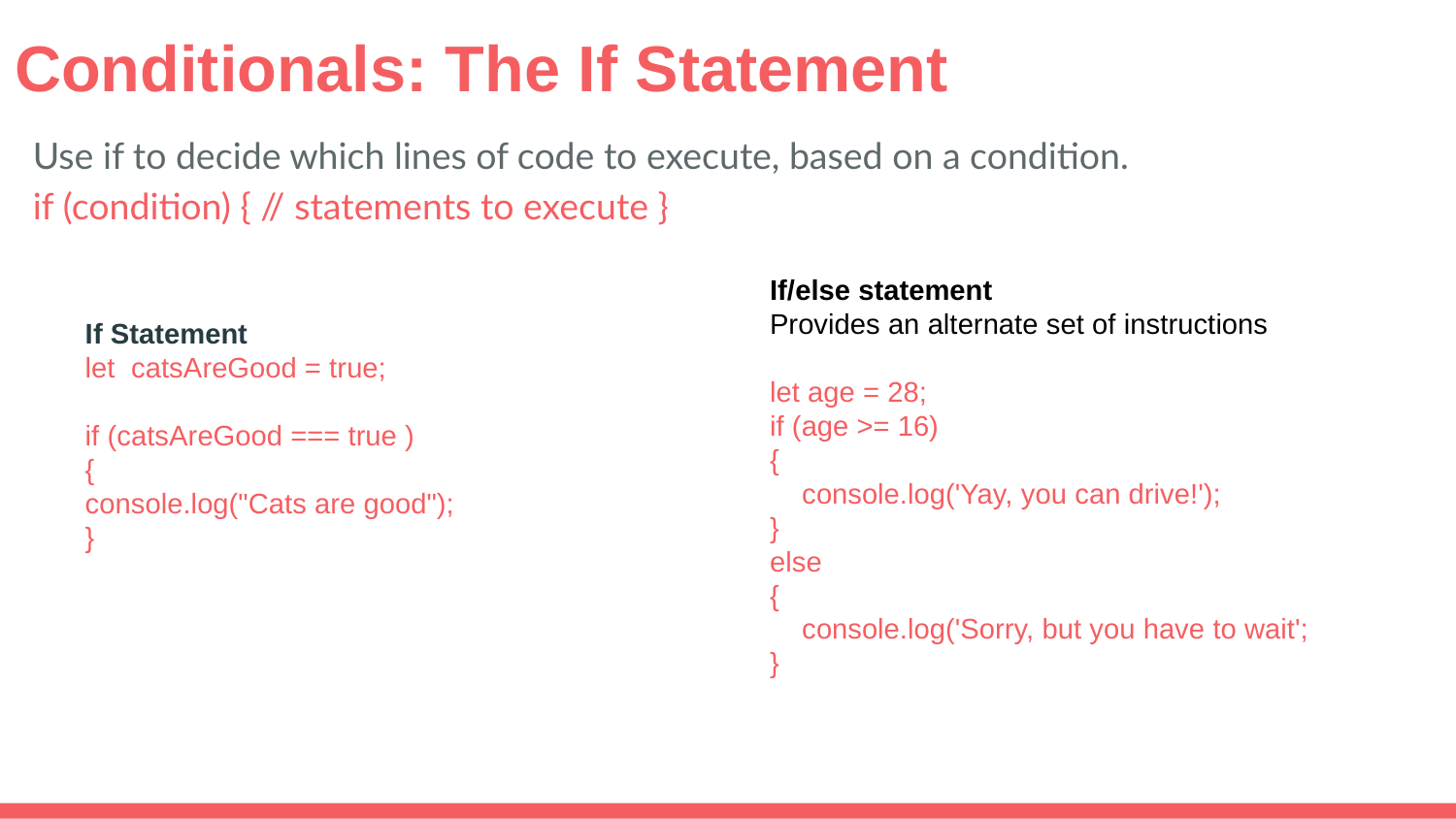

# Conditionals: The If Statement
Use if to decide which lines of code to execute, based on a condition.
if (condition) { // statements to execute }

If/else statement
Provides an alternate set of instructions

let age = 28;
if (age >= 16)
{
    console.log('Yay, you can drive!');
}
else
{
    console.log('Sorry, but you have to wait';
}
If Statement
let  catsAreGood = true;

if (catsAreGood === true )
{
console.log("Cats are good");
}